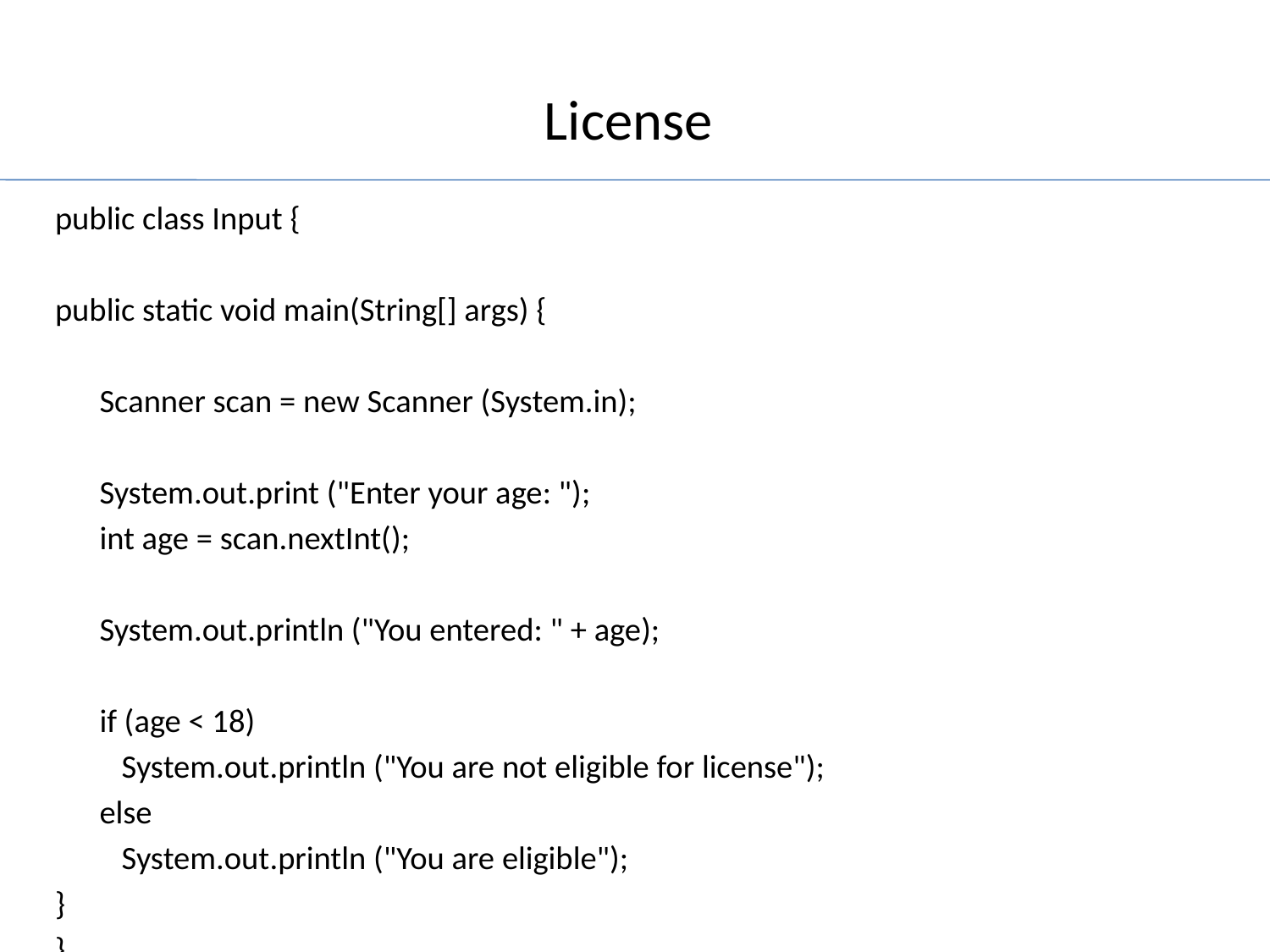

# License
public class Input {

public static void main(String[] args) {

      Scanner scan = new Scanner (System.in);

      System.out.print ("Enter your age: ");
      int age = scan.nextInt();

      System.out.println ("You entered: " + age);

      if (age < 18)
         System.out.println ("You are not eligible for license");
      else
         System.out.println ("You are eligible");
}
}